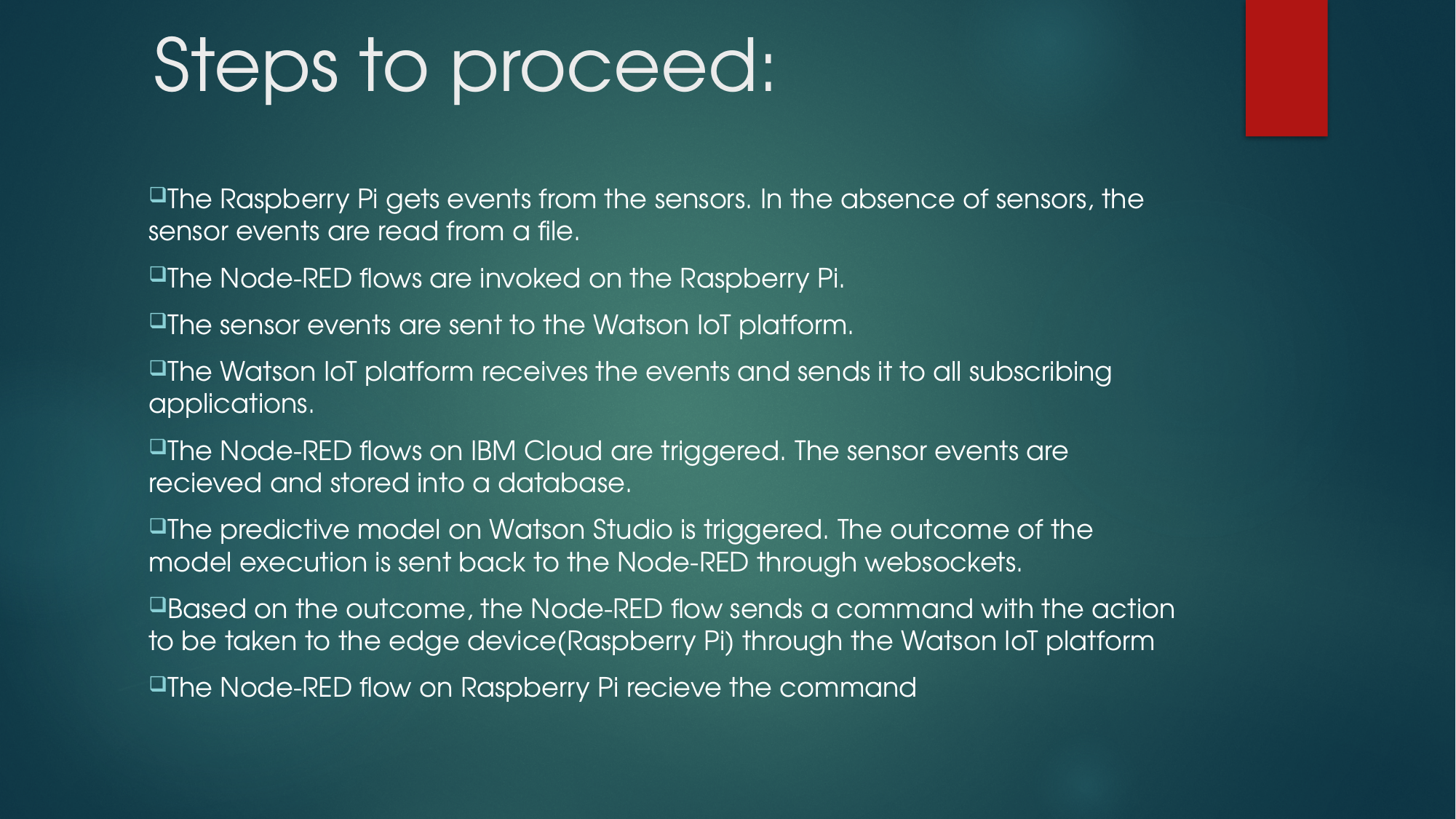

# Steps to proceed:
The Raspberry Pi gets events from the sensors. In the absence of sensors, the sensor events are read from a file.
The Node-RED flows are invoked on the Raspberry Pi.
The sensor events are sent to the Watson IoT platform.
The Watson IoT platform receives the events and sends it to all subscribing applications.
The Node-RED flows on IBM Cloud are triggered. The sensor events are recieved and stored into a database.
The predictive model on Watson Studio is triggered. The outcome of the model execution is sent back to the Node-RED through websockets.
Based on the outcome, the Node-RED flow sends a command with the action to be taken to the edge device(Raspberry Pi) through the Watson IoT platform
The Node-RED flow on Raspberry Pi recieve the command